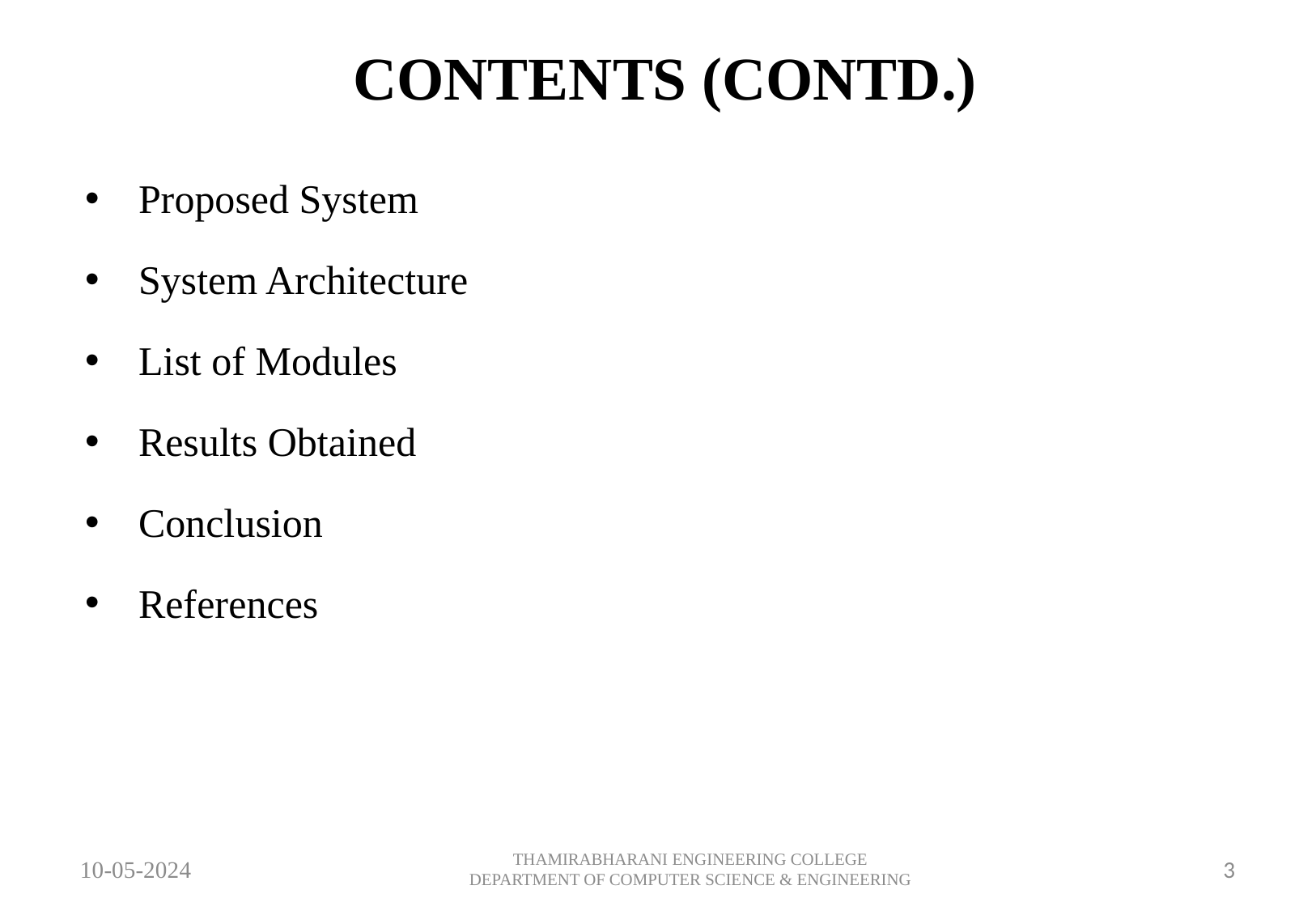

# CONTENTS (CONTD.)
Proposed System
System Architecture
List of Modules
Results Obtained
Conclusion
References

10-05-2024
THAMIRABHARANI ENGINEERING COLLEGE
DEPARTMENT OF COMPUTER SCIENCE & ENGINEERING
3